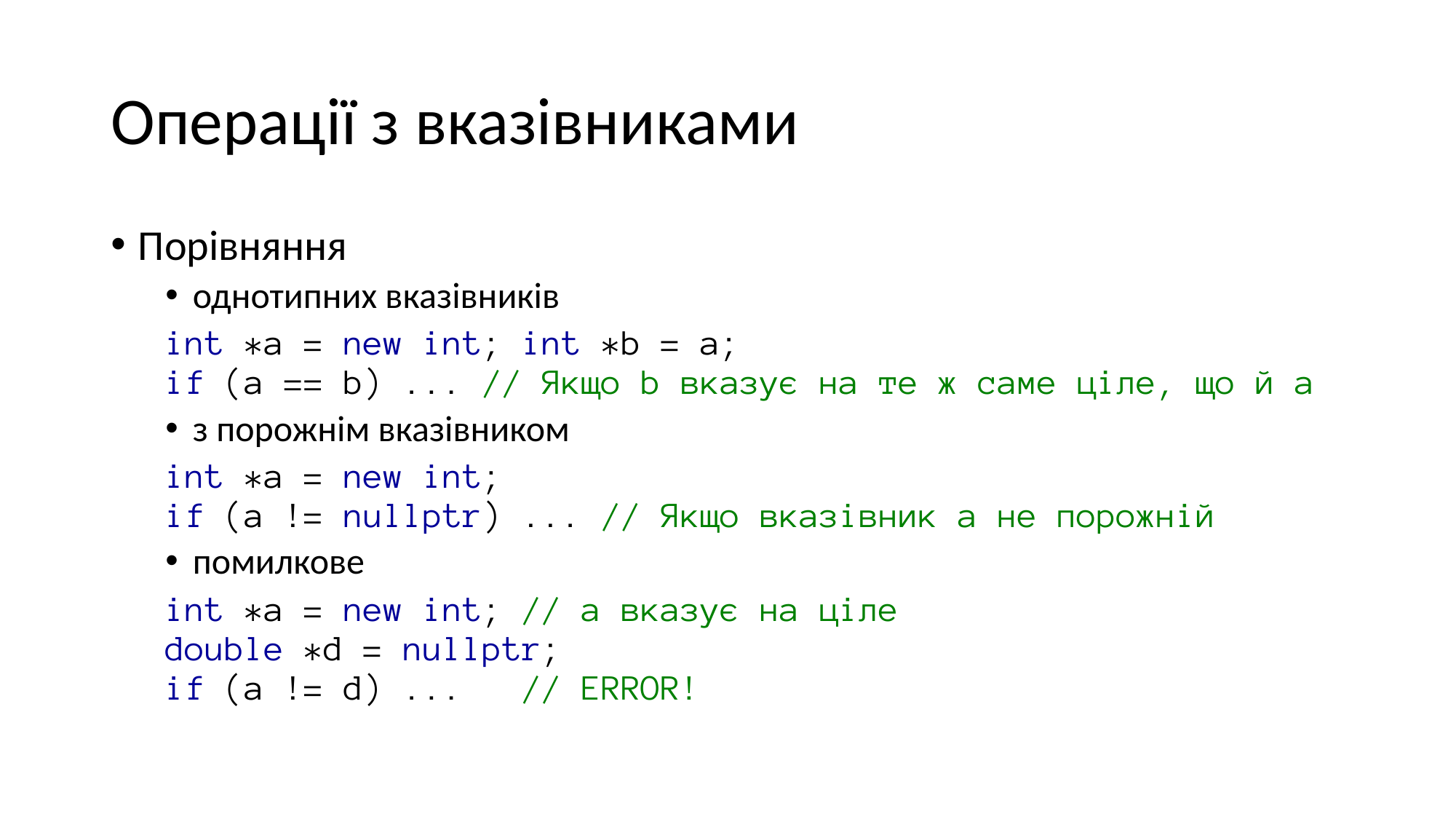

# Операції з вказівниками
Порівняння
однотипних вказівників
int *a = new int; int *b = a;
if (a == b) ... // Якщо b вказує на те ж саме ціле, що й а
з порожнім вказівником
int *a = new int;
if (a != nullptr) ... // Якщо вказівник а не порожній
помилкове
int *a = new int; // а вказує на ціле
double *d = nullptr;
if (a != d) ...   // ERROR!